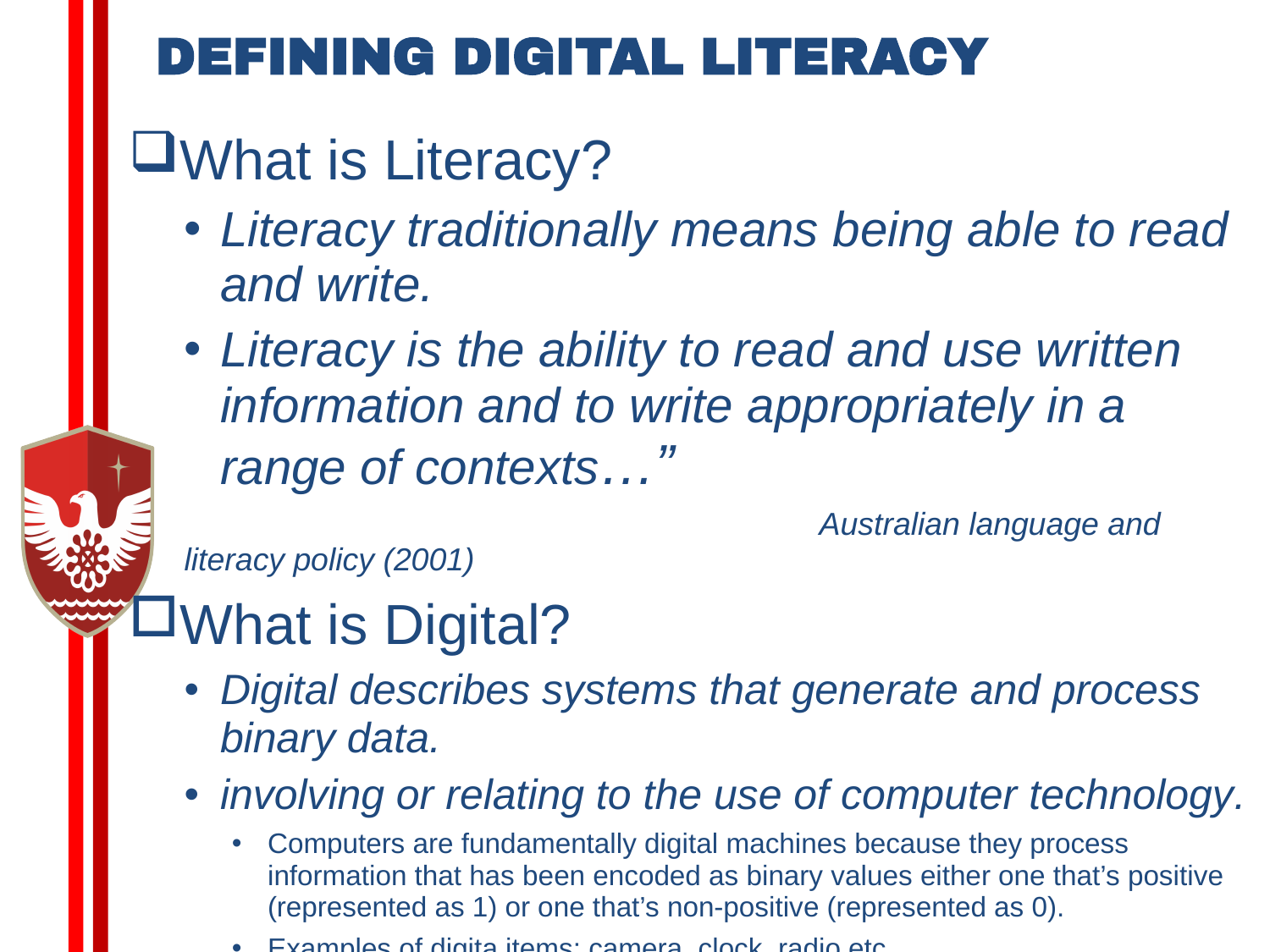

# DEFINING DIGITAL LITERACY
What is Literacy?
Literacy traditionally means being able to read and write.
Literacy is the ability to read and use written information and to write appropriately in a range of contexts…”
					Australian language and literacy policy (2001)
What is Digital?
Digital describes systems that generate and process binary data.
involving or relating to the use of computer technology.
Computers are fundamentally digital machines because they process information that has been encoded as binary values either one that’s positive (represented as 1) or one that’s non-positive (represented as 0).
Examples of digita items: camera, clock, radio etc...